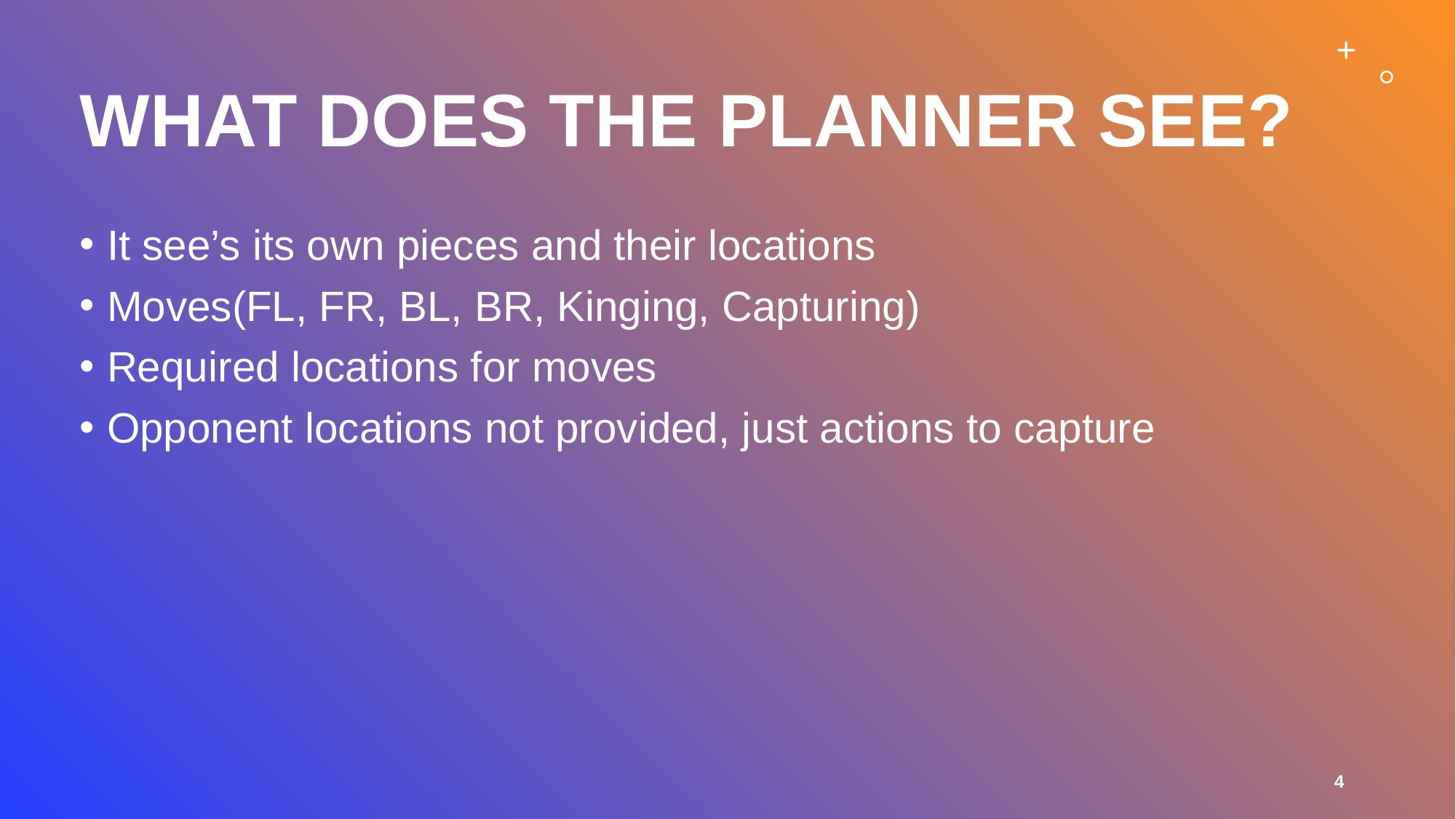

# What does the planner see?
It see’s its own pieces and their locations
Moves(FL, FR, BL, BR, Kinging, Capturing)
Required locations for moves
Opponent locations not provided, just actions to capture

4